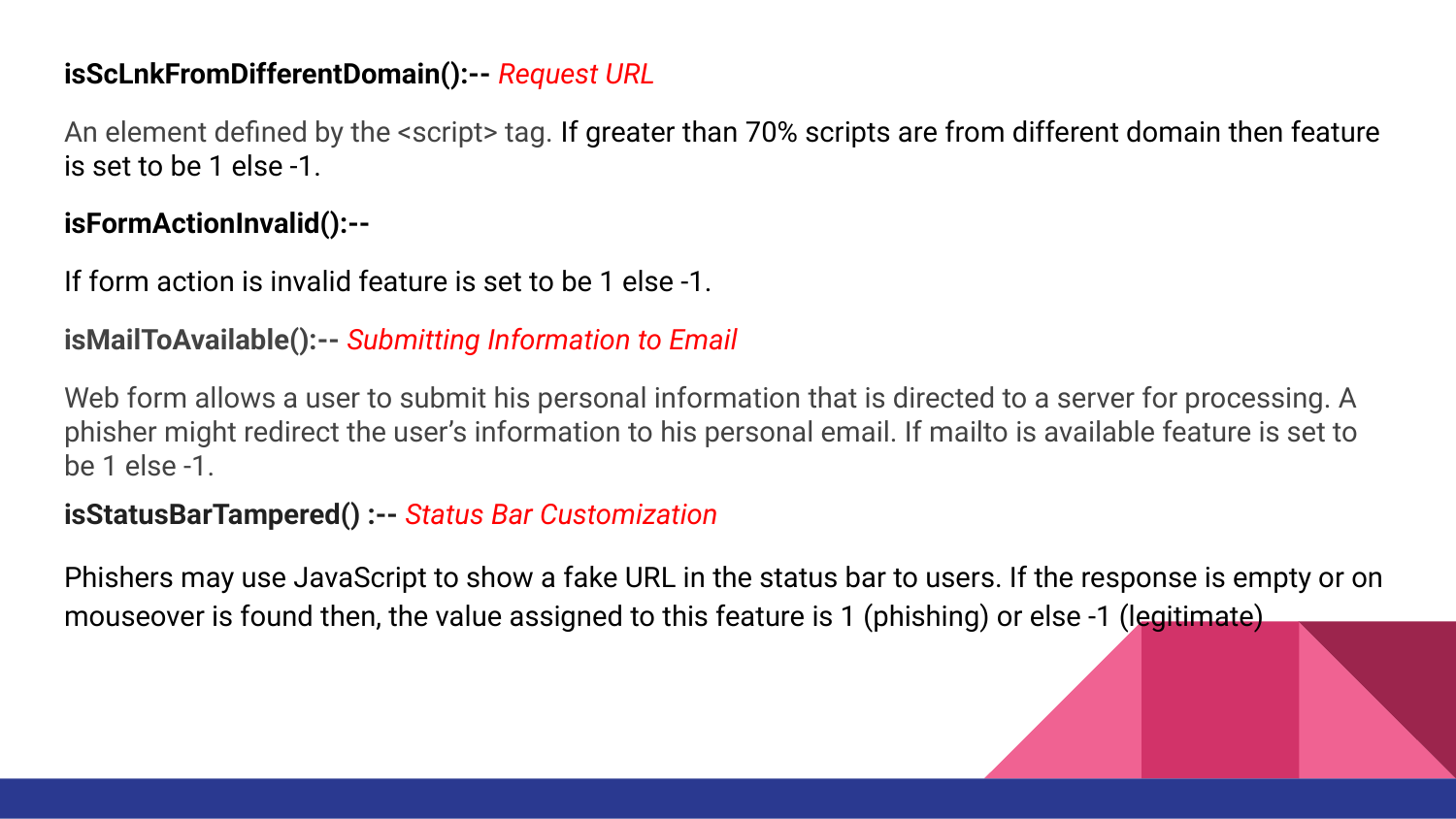

isScLnkFromDifferentDomain():-- Request URL
An element defined by the <script> tag. If greater than 70% scripts are from different domain then feature is set to be 1 else -1.
isFormActionInvalid():--
If form action is invalid feature is set to be 1 else -1.
isMailToAvailable():-- Submitting Information to Email
Web form allows a user to submit his personal information that is directed to a server for processing. A phisher might redirect the user’s information to his personal email. If mailto is available feature is set to be 1 else -1.
isStatusBarTampered() :-- Status Bar Customization
Phishers may use JavaScript to show a fake URL in the status bar to users. If the response is empty or on mouseover is found then, the value assigned to this feature is 1 (phishing) or else -1 (legitimate)